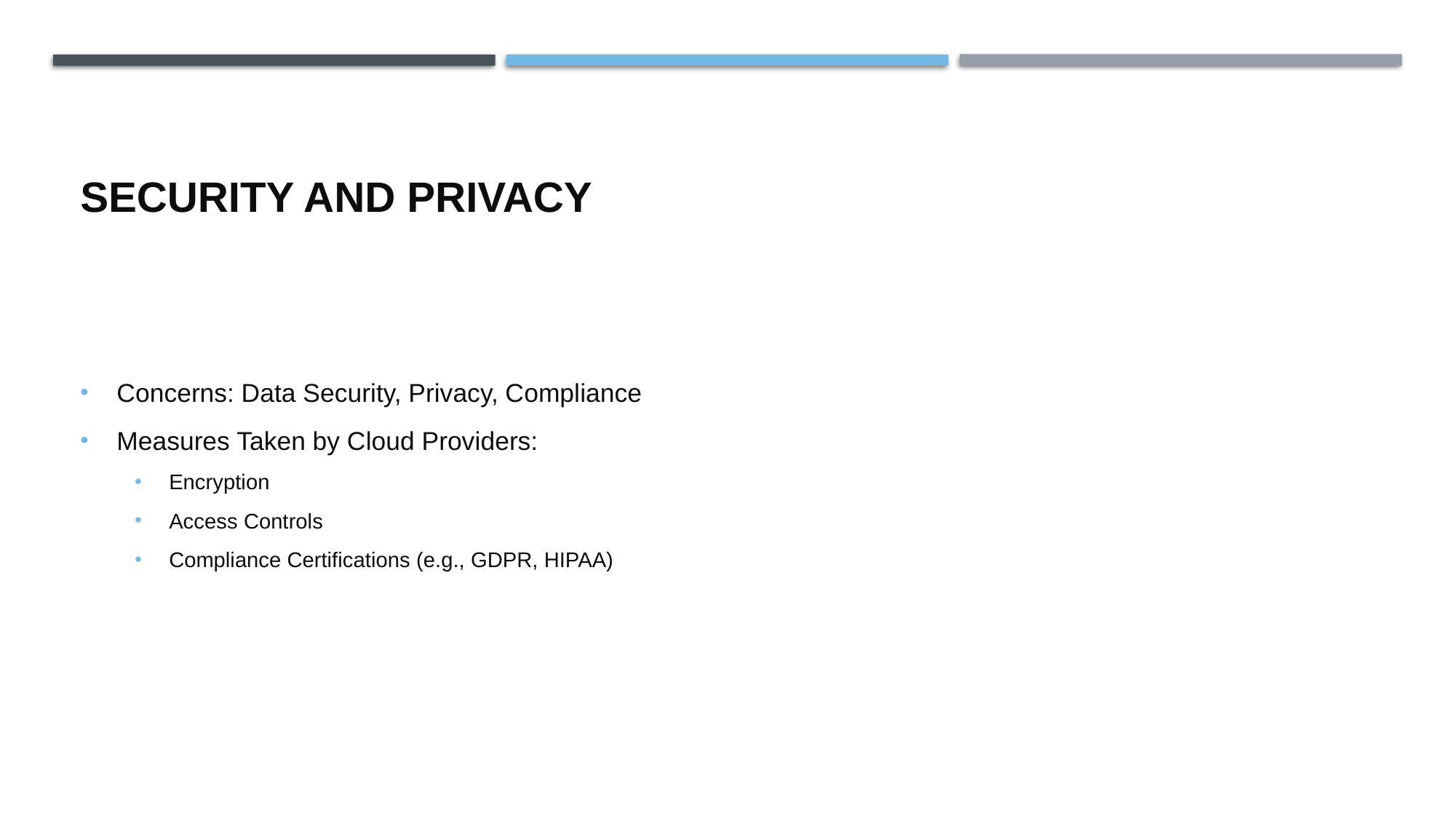

# Security and Privacy
Concerns: Data Security, Privacy, Compliance
Measures Taken by Cloud Providers:
Encryption
Access Controls
Compliance Certifications (e.g., GDPR, HIPAA)